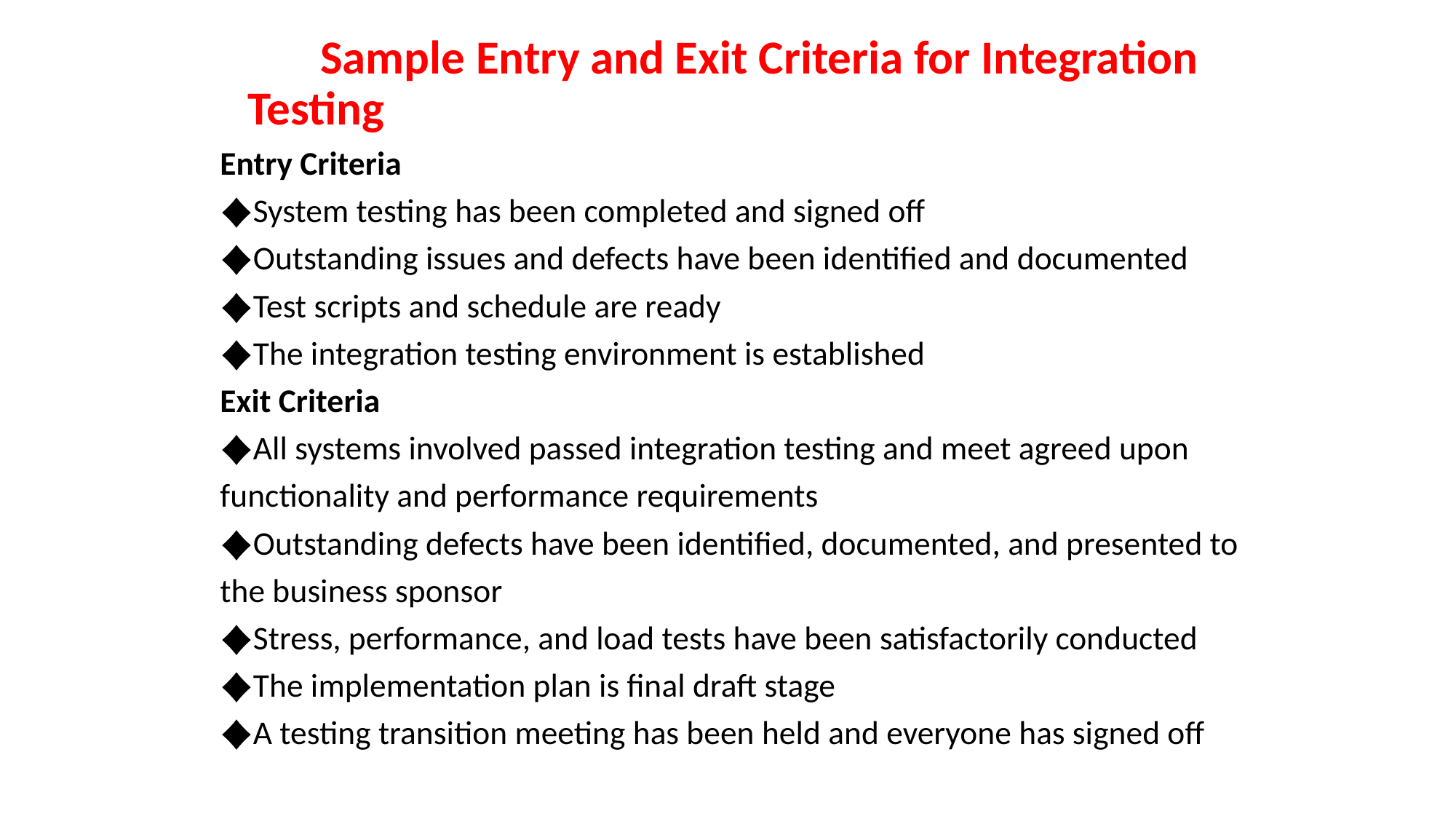

Sample Entry and Exit Criteria for Integration Testing
Entry Criteria
♦System testing has been completed and signed off
♦Outstanding issues and defects have been identified and documented
♦Test scripts and schedule are ready
♦The integration testing environment is established
Exit Criteria
♦All systems involved passed integration testing and meet agreed upon
functionality and performance requirements
♦Outstanding defects have been identified, documented, and presented to
the business sponsor
♦Stress, performance, and load tests have been satisfactorily conducted
♦The implementation plan is final draft stage
♦A testing transition meeting has been held and everyone has signed off
#